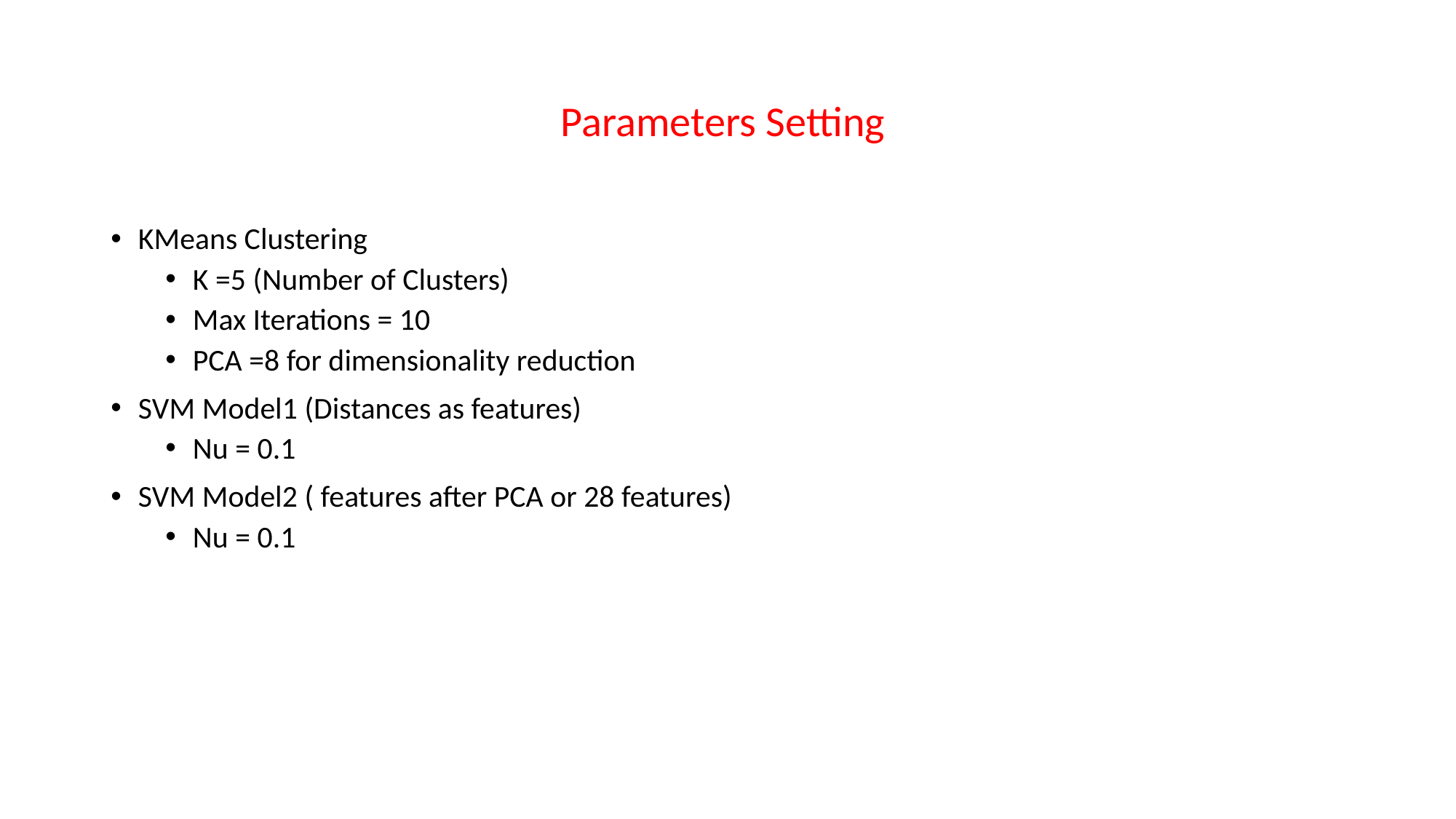

# Parameters Setting
KMeans Clustering
K =5 (Number of Clusters)
Max Iterations = 10
PCA =8 for dimensionality reduction
SVM Model1 (Distances as features)
Nu = 0.1
SVM Model2 ( features after PCA or 28 features)
Nu = 0.1